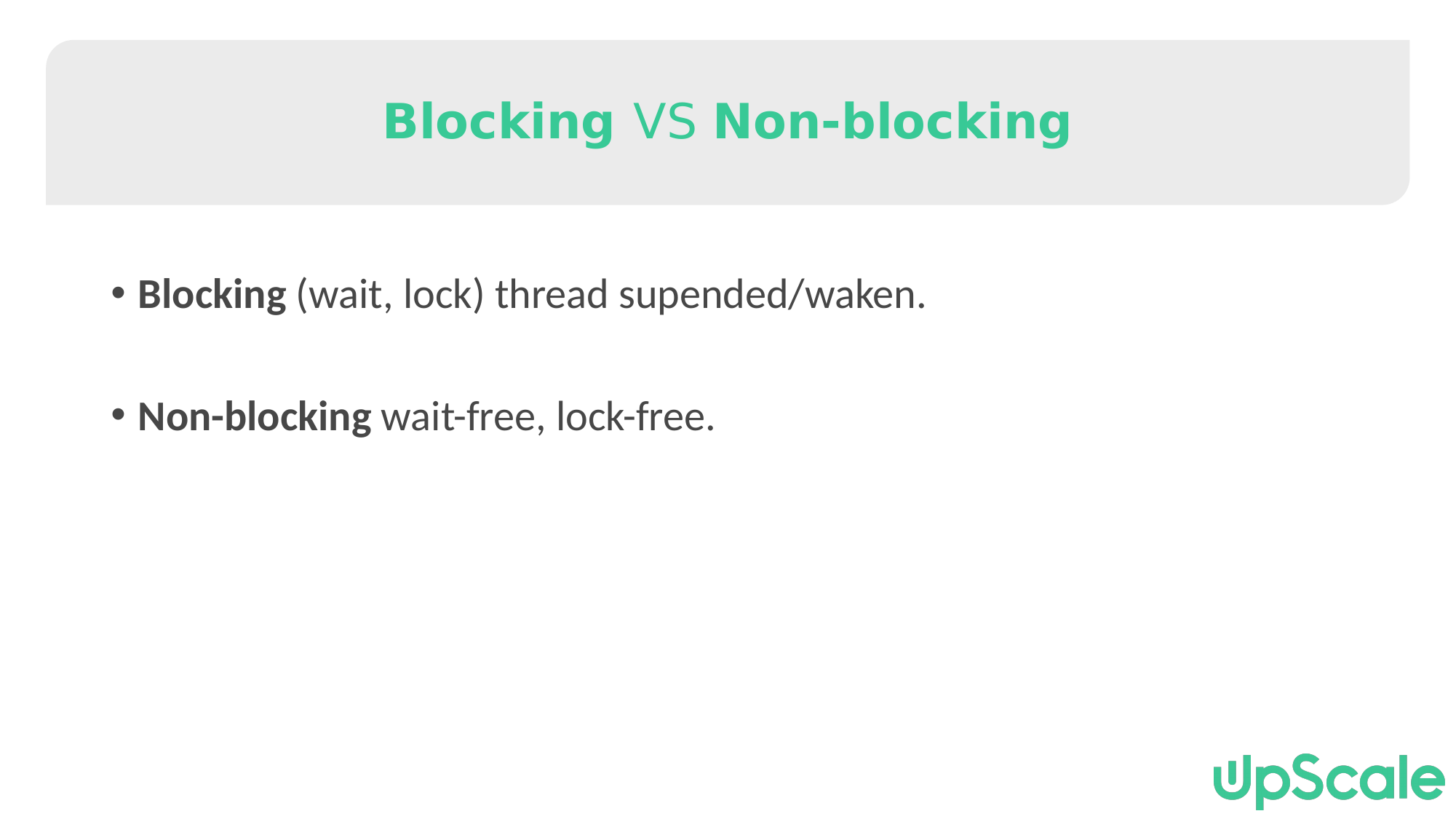

# Blocking VS Non-blocking
Blocking (wait, lock) thread supended/waken.

Non-blocking wait-free, lock-free.